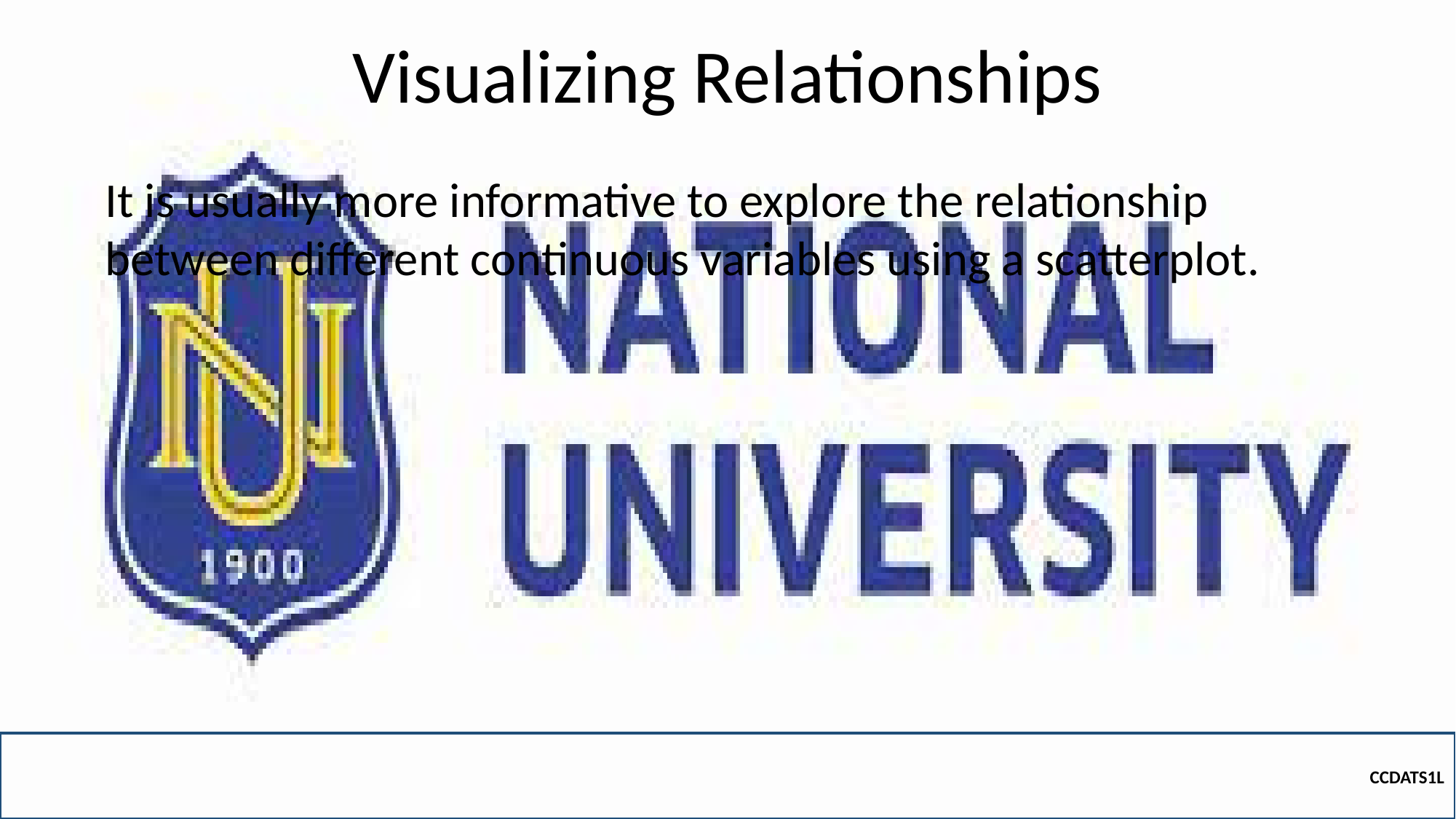

# Visualizing Relationships
It is usually more informative to explore the relationship between different continuous variables using a scatterplot.

CCDATS1L